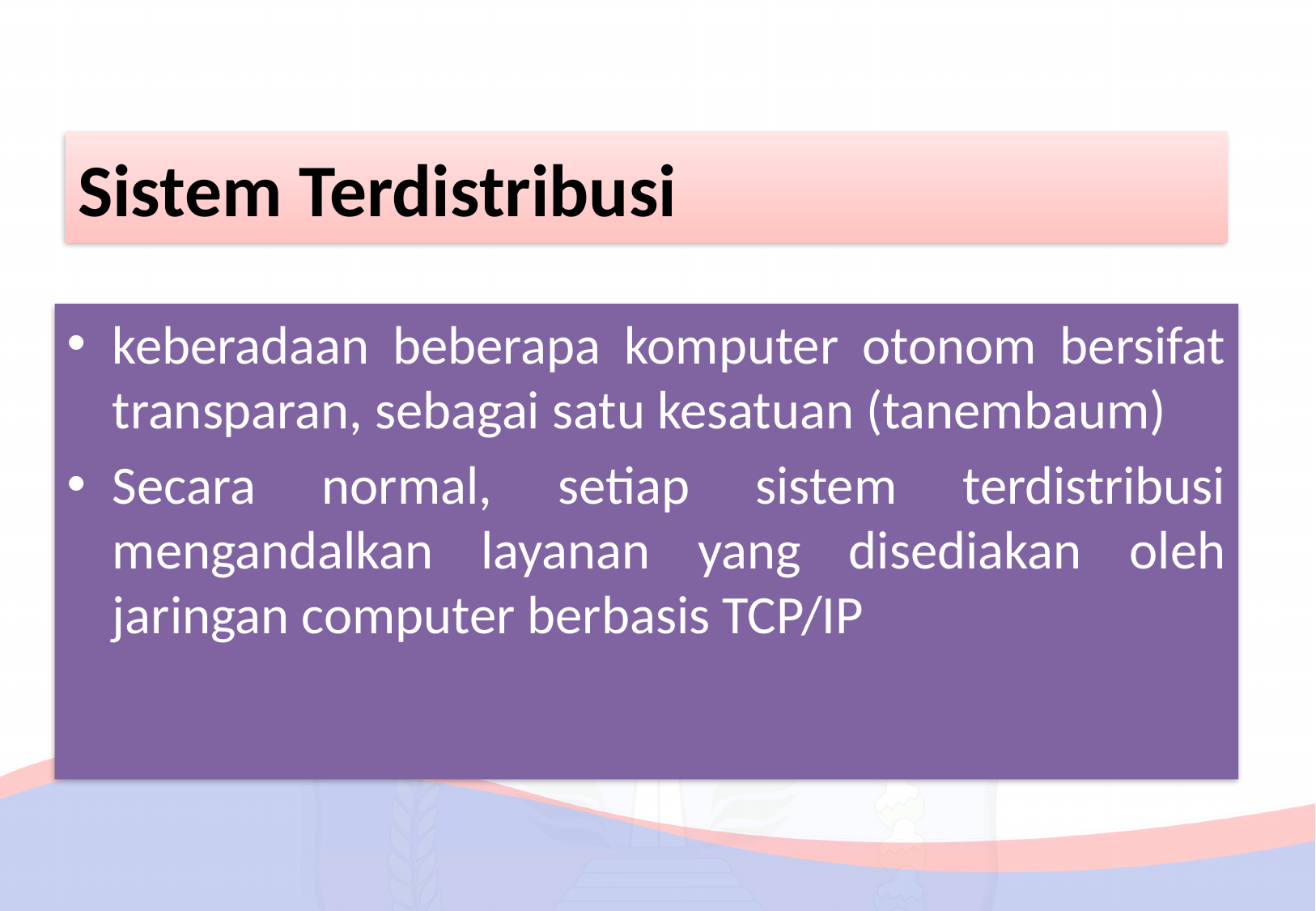

# Sistem Terdistribusi
keberadaan beberapa komputer otonom bersifat transparan, sebagai satu kesatuan (tanembaum)
Secara normal, setiap sistem terdistribusi mengandalkan layanan yang disediakan oleh jaringan computer berbasis TCP/IP